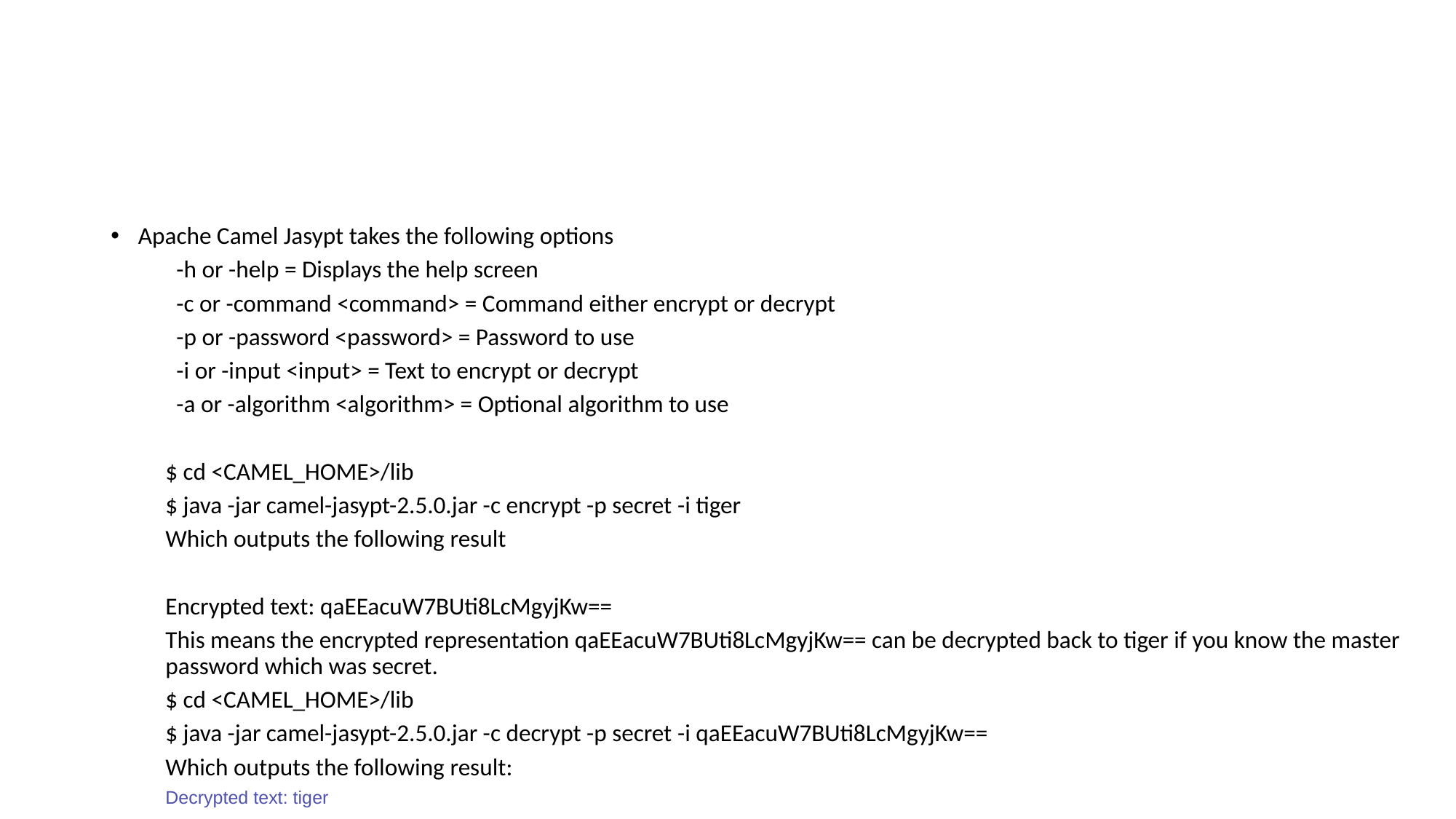

#
Apache Camel Jasypt takes the following options
  -h or -help = Displays the help screen
  -c or -command <command> = Command either encrypt or decrypt
  -p or -password <password> = Password to use
  -i or -input <input> = Text to encrypt or decrypt
  -a or -algorithm <algorithm> = Optional algorithm to use

$ cd <CAMEL_HOME>/lib
$ java -jar camel-jasypt-2.5.0.jar -c encrypt -p secret -i tiger
Which outputs the following result

Encrypted text: qaEEacuW7BUti8LcMgyjKw==
This means the encrypted representation qaEEacuW7BUti8LcMgyjKw== can be decrypted back to tiger if you know the master password which was secret.
$ cd <CAMEL_HOME>/lib
$ java -jar camel-jasypt-2.5.0.jar -c decrypt -p secret -i qaEEacuW7BUti8LcMgyjKw==
Which outputs the following result:
Decrypted text: tiger